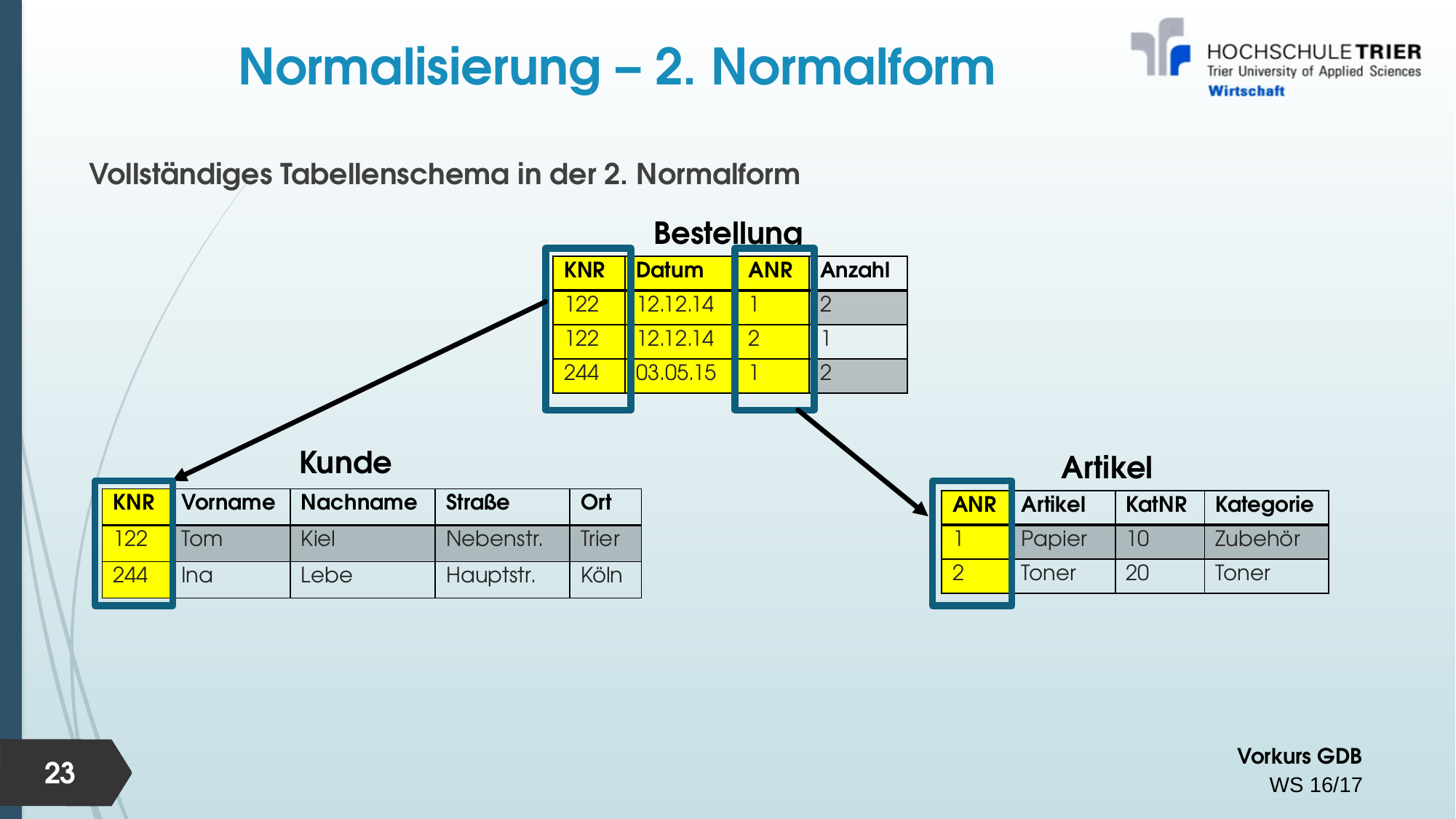

# Normalisierung – 2. Normalform

Vollständiges Tabellenschema in der 2. Normalform
Bestellung

| KNR | Datum | ANR | Anzahl |
| --- | --- | --- | --- |
| 122 | 12.12.14 | 1 | 2 |
| 122 | 12.12.14 | 2 | 1 |
| 244 | 03.05.15 | 1 | 2 |
Kunde
Artikel

| KNR | Vorname | Nachname | Straße | Ort |
| --- | --- | --- | --- | --- |
| 122 | Tom | Kiel | Nebenstr. | Trier |
| 244 | Ina | Lebe | Hauptstr. | Köln |
| ANR | Artikel | KatNR | Kategorie |
| --- | --- | --- | --- |
| 1 | Papier | 10 | Zubehör |
| 2 | Toner | 20 | Toner |